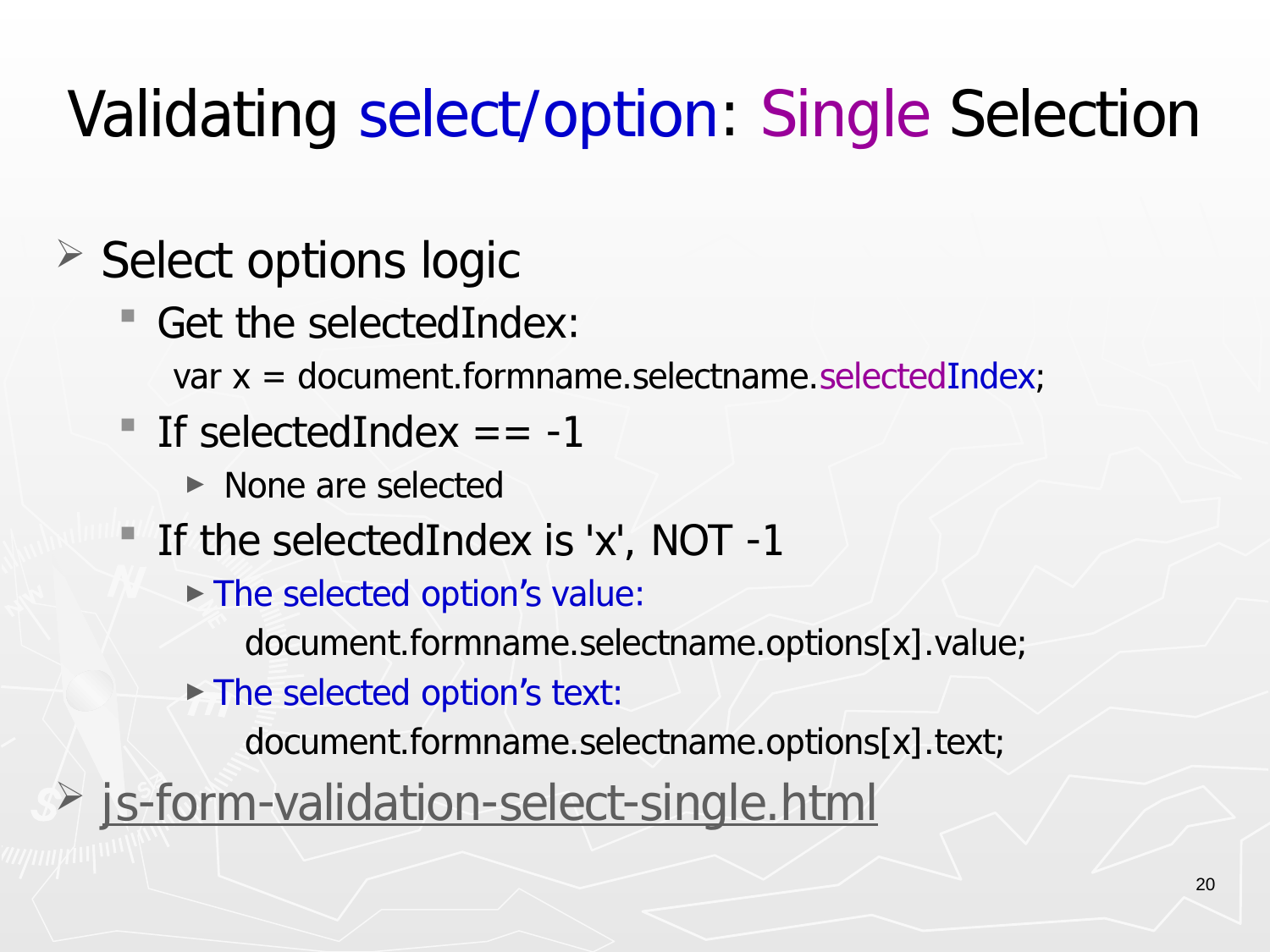

# Validating select/option: Single Selection
Select options logic
Get the selectedIndex:
var x = document.formname.selectname.selectedIndex;
If selectedIndex == -1
 None are selected
If the selectedIndex is 'x', NOT -1
The selected option’s value:
document.formname.selectname.options[x].value;
The selected option’s text:
document.formname.selectname.options[x].text;
js-form-validation-select-single.html
20